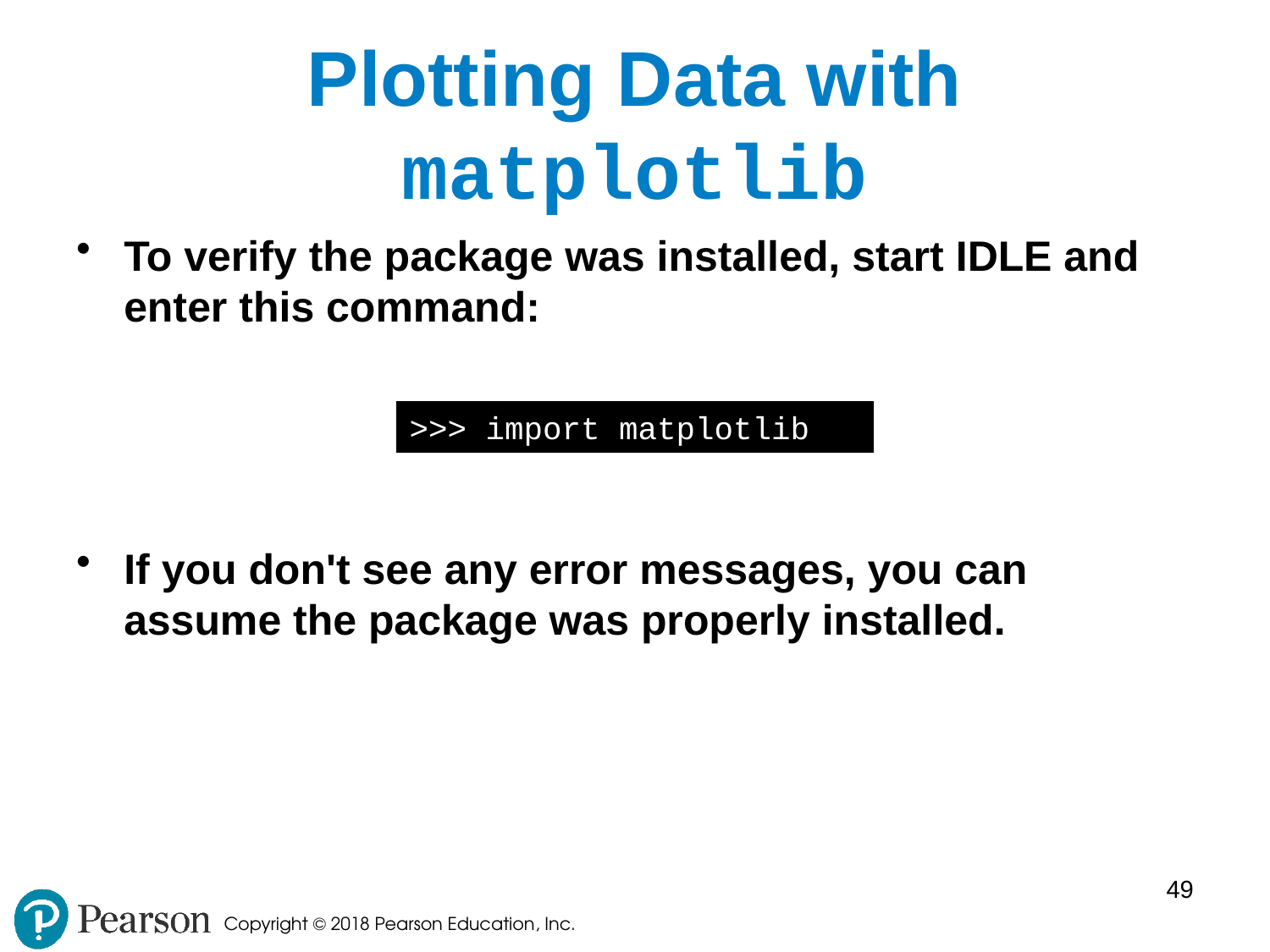

# Plotting Data with matplotlib
To verify the package was installed, start IDLE and enter this command:
If you don't see any error messages, you can assume the package was properly installed.
>>> import matplotlib
49